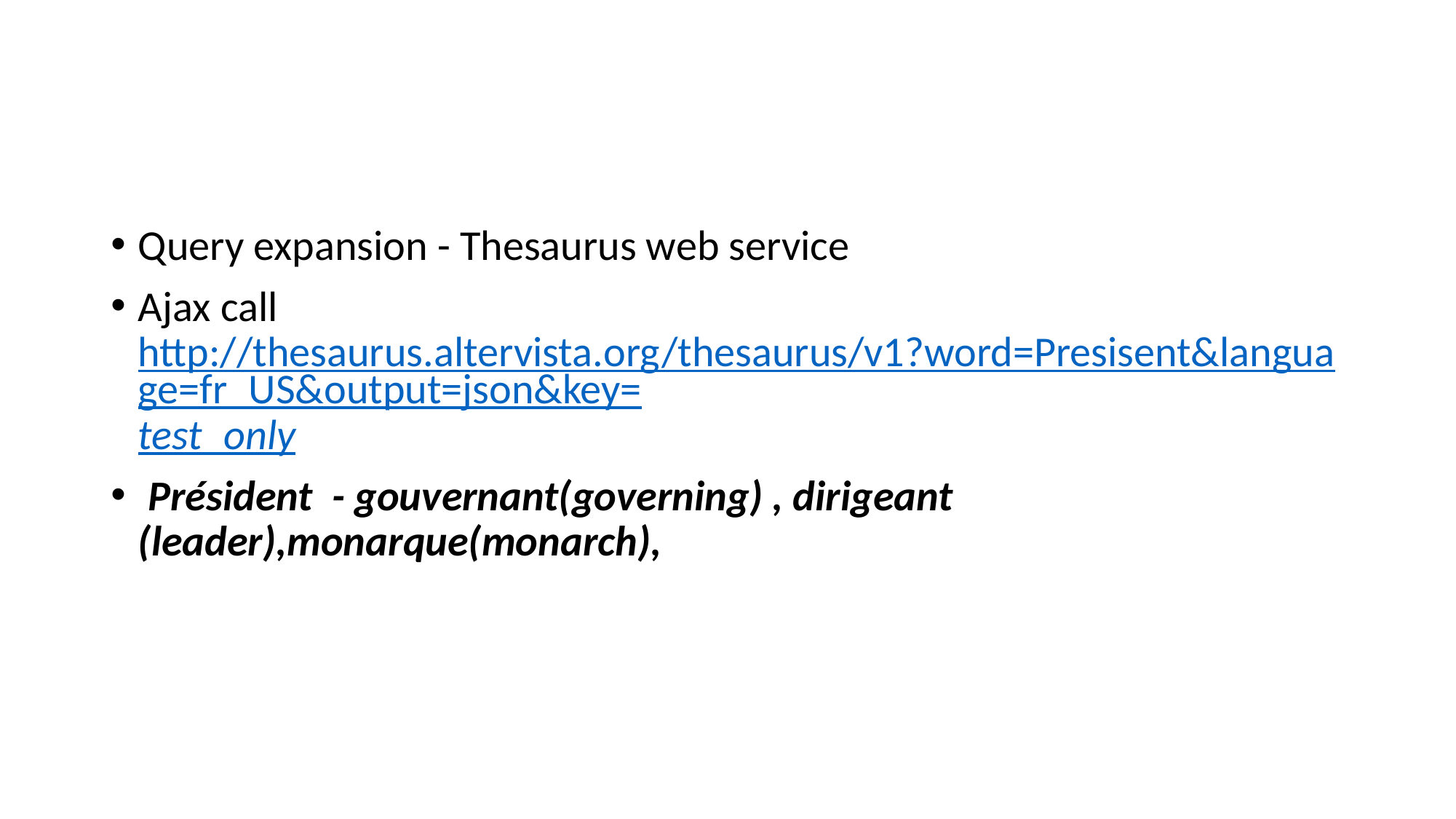

#
Query expansion - Thesaurus web service
Ajax call http://thesaurus.altervista.org/thesaurus/v1?word=Presisent&language=fr_US&output=json&key=test_only
 Président  - gouvernant(governing) , dirigeant (leader),monarque(monarch),